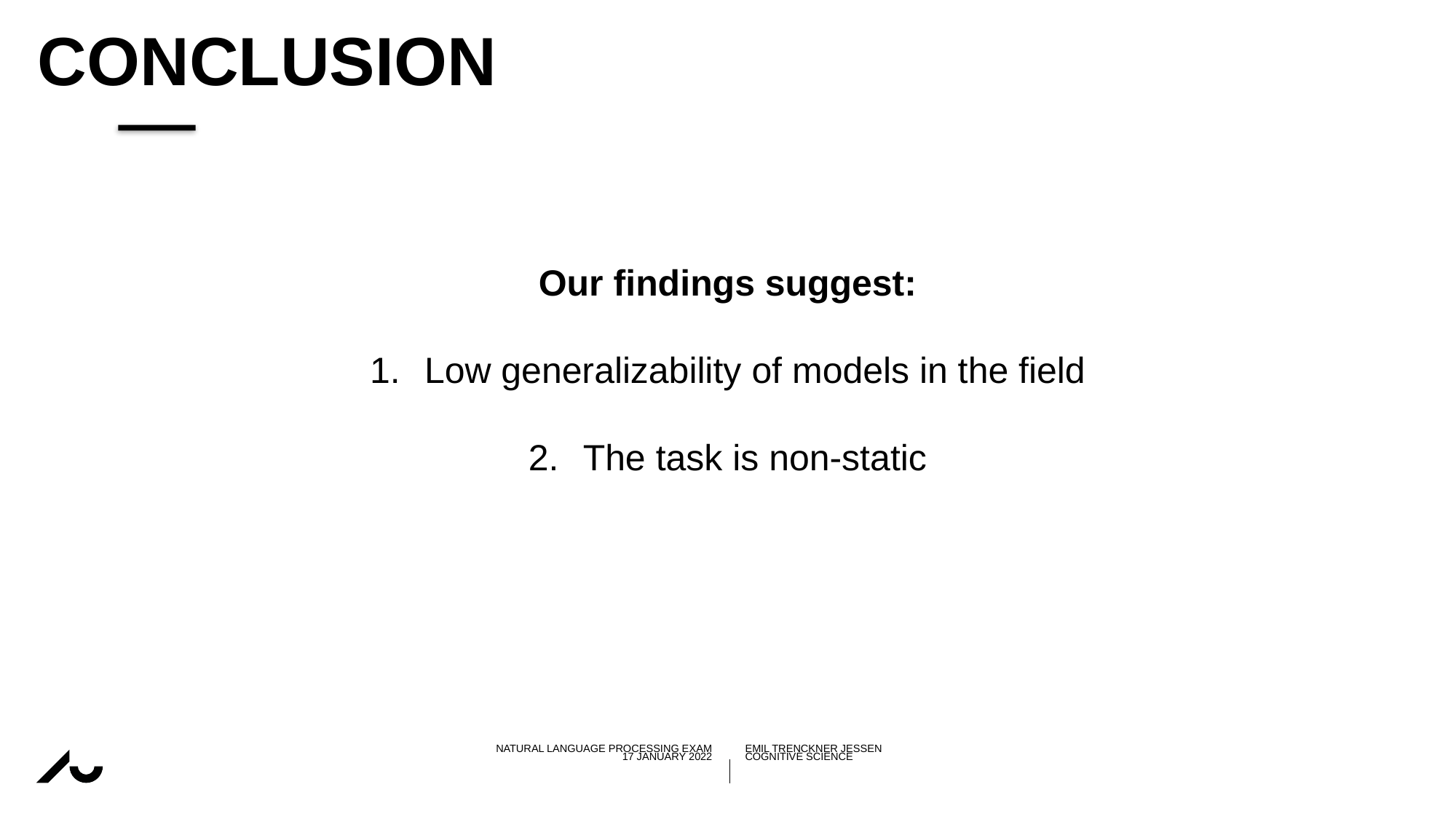

# Conclusion
Our findings suggest:
Low generalizability of models in the field
The task is non-static